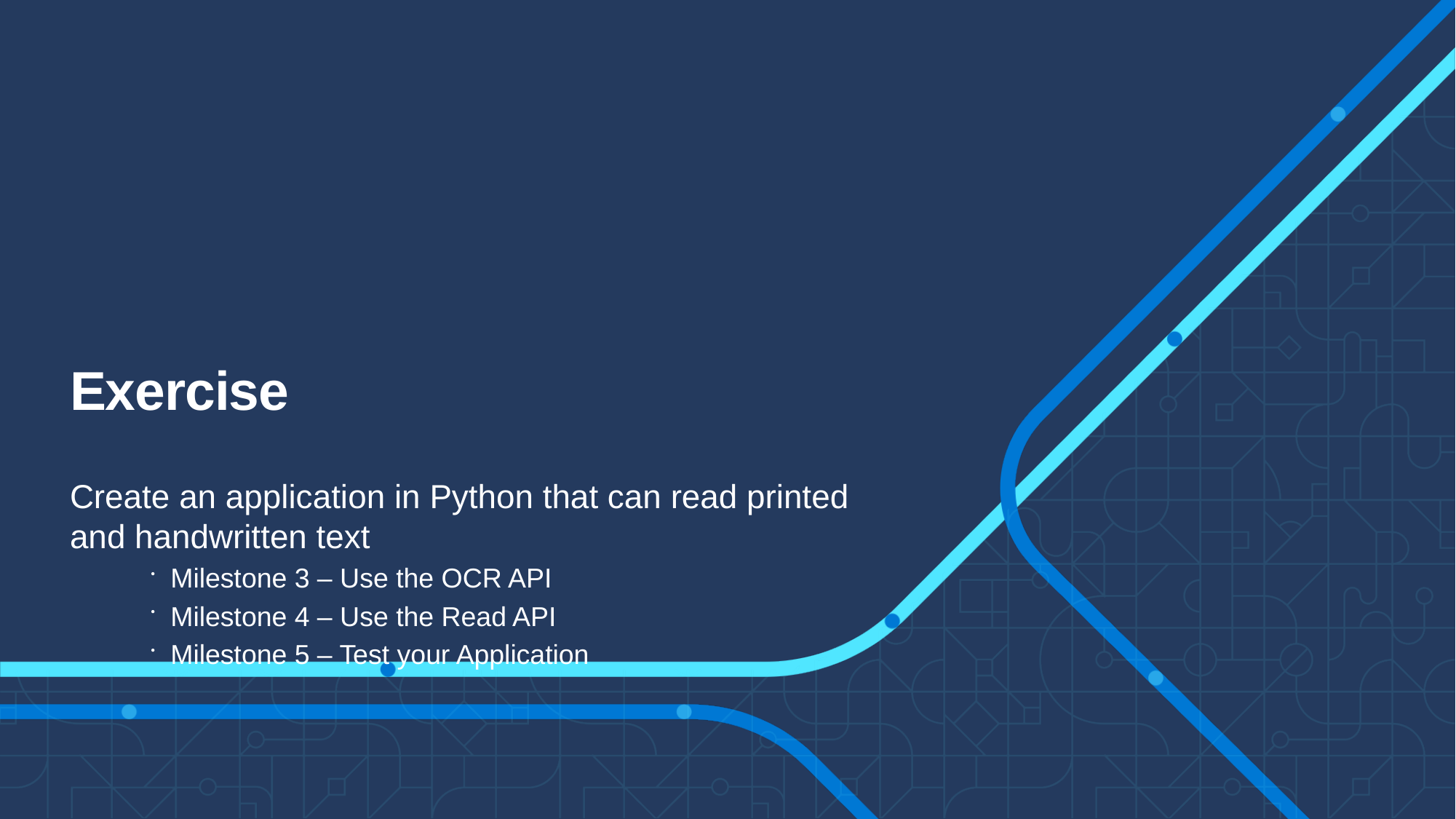

# Exercise
Create an application in Python that can read printed and handwritten text
Milestone 3 – Use the OCR API
Milestone 4 – Use the Read API
Milestone 5 – Test your Application